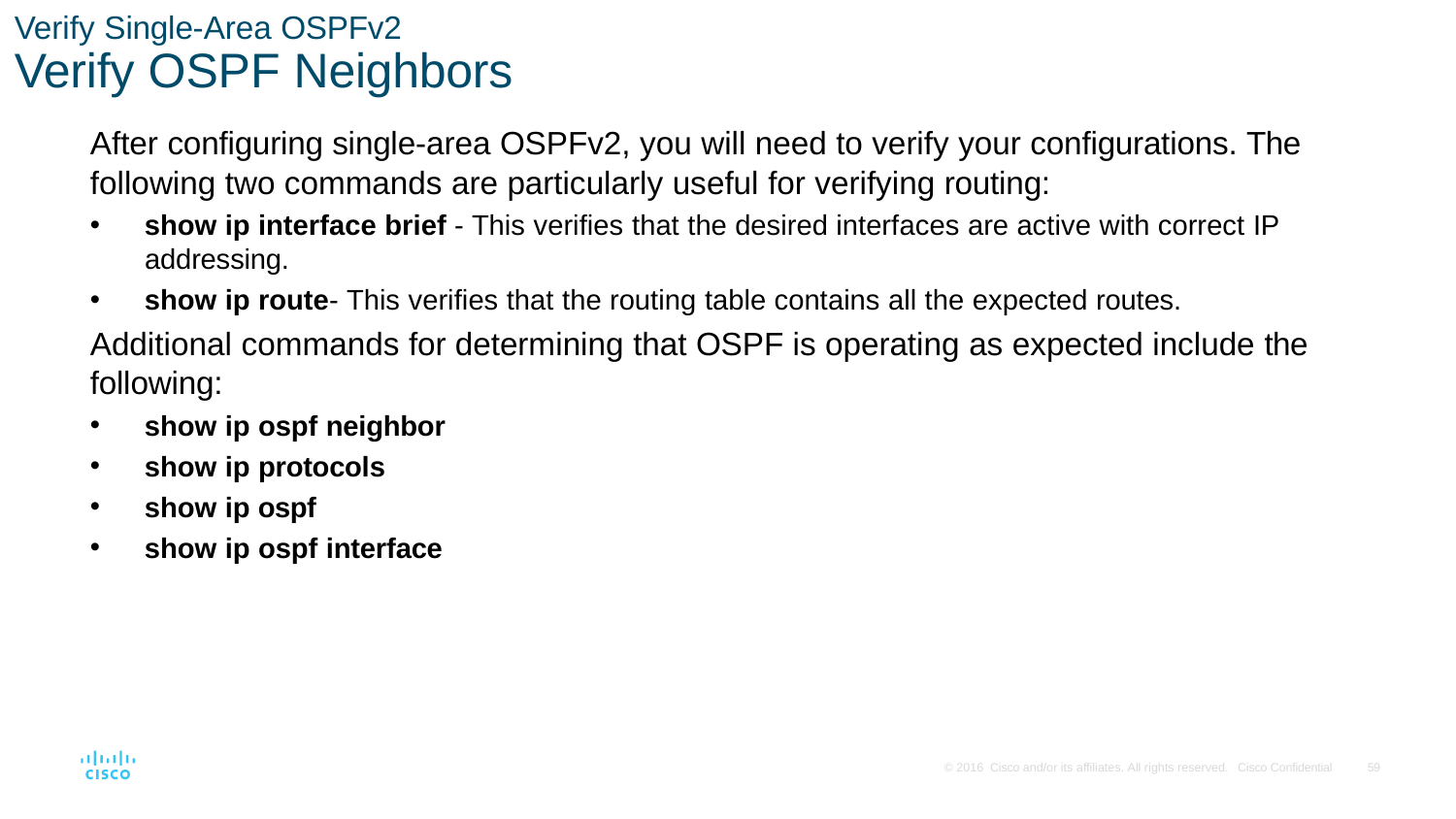

# Verify Single-Area OSPFv2
Verify OSPF Neighbors
After configuring single-area OSPFv2, you will need to verify your configurations. The following two commands are particularly useful for verifying routing:
show ip interface brief - This verifies that the desired interfaces are active with correct IP
addressing.
show ip route- This verifies that the routing table contains all the expected routes.
Additional commands for determining that OSPF is operating as expected include the following:
show ip ospf neighbor
show ip protocols
show ip ospf
show ip ospf interface
© 2016 Cisco and/or its affiliates. All rights reserved. Cisco Confidential
59